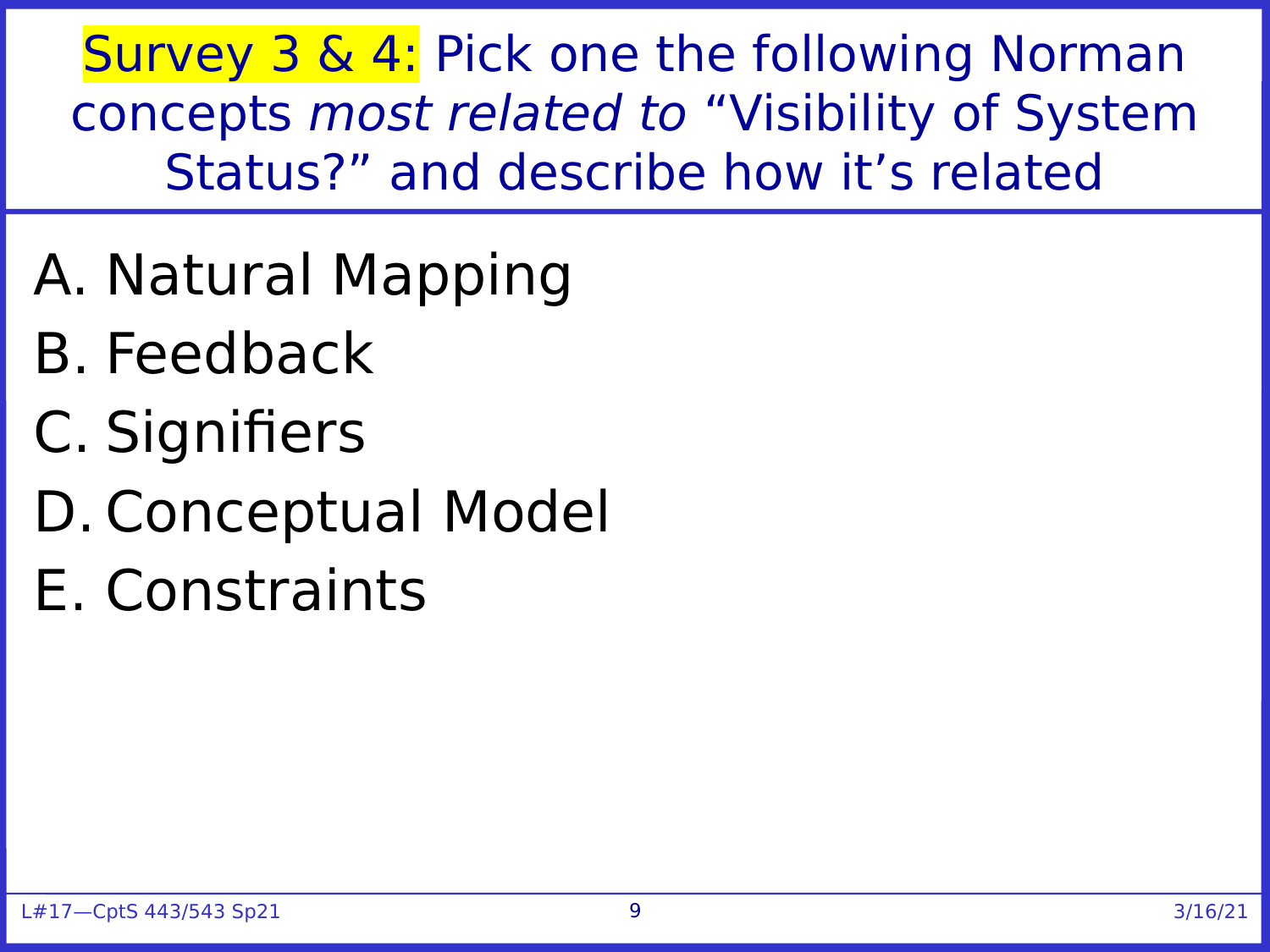

# Survey 3 & 4: Pick one the following Norman concepts most related to “Visibility of System Status?” and describe how it’s related
Natural Mapping
Feedback
Signifiers
Conceptual Model
Constraints

9